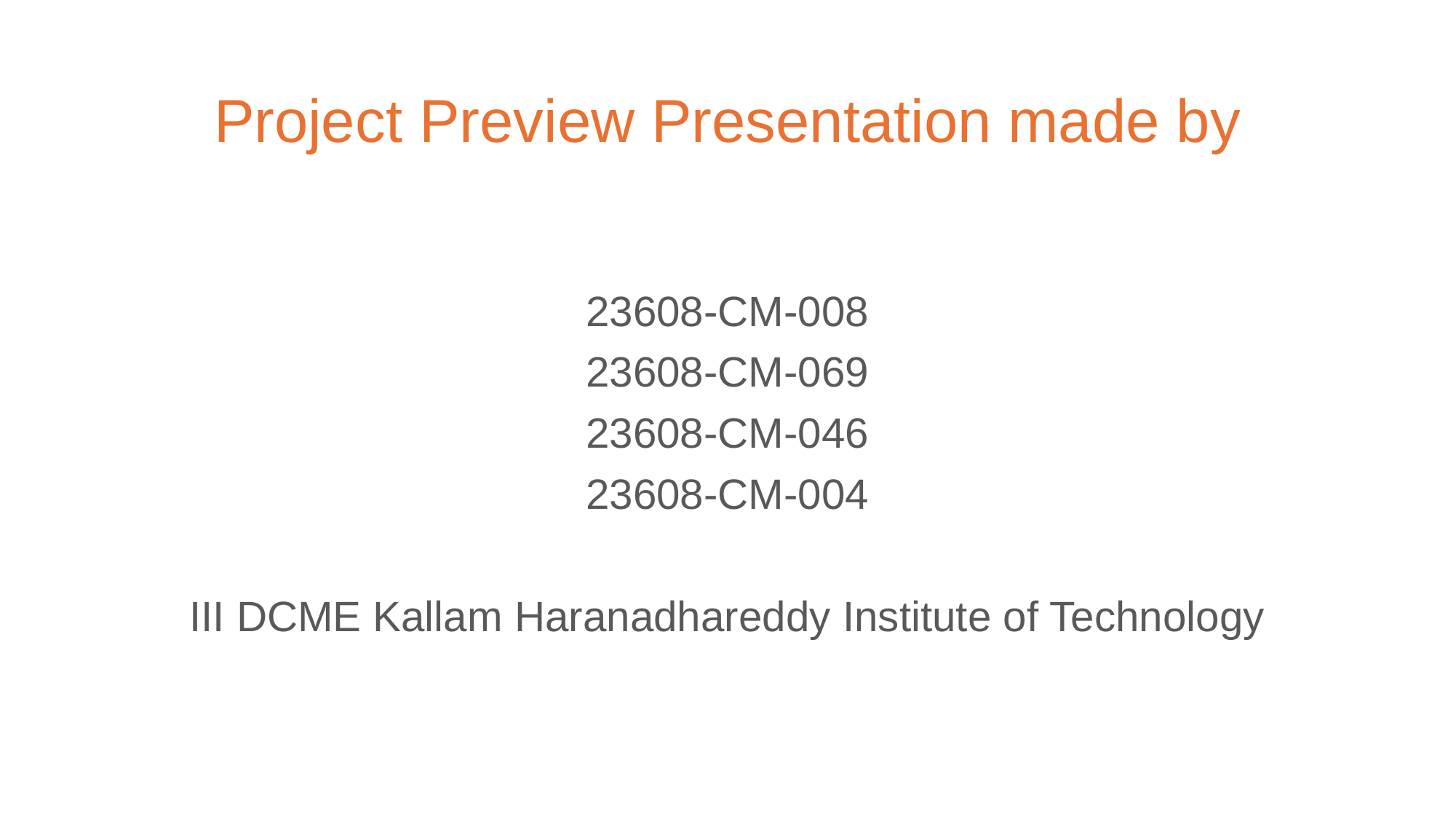

# Project Preview Presentation made by

23608-CM-008
23608-CM-069
23608-CM-046
23608-CM-004

III DCME Kallam Haranadhareddy Institute of Technology